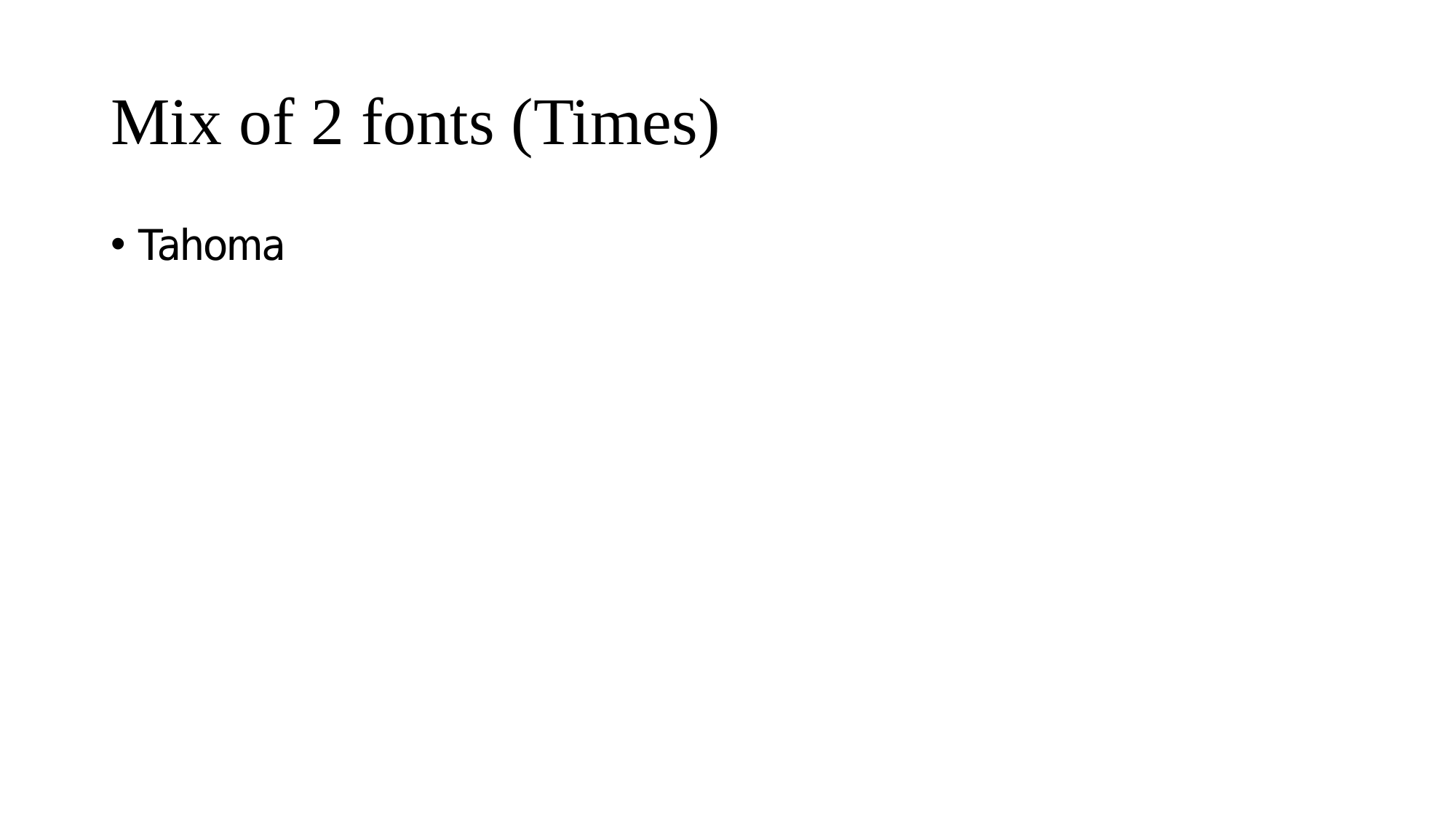

# Mix of 2 fonts (Times)
Tahoma